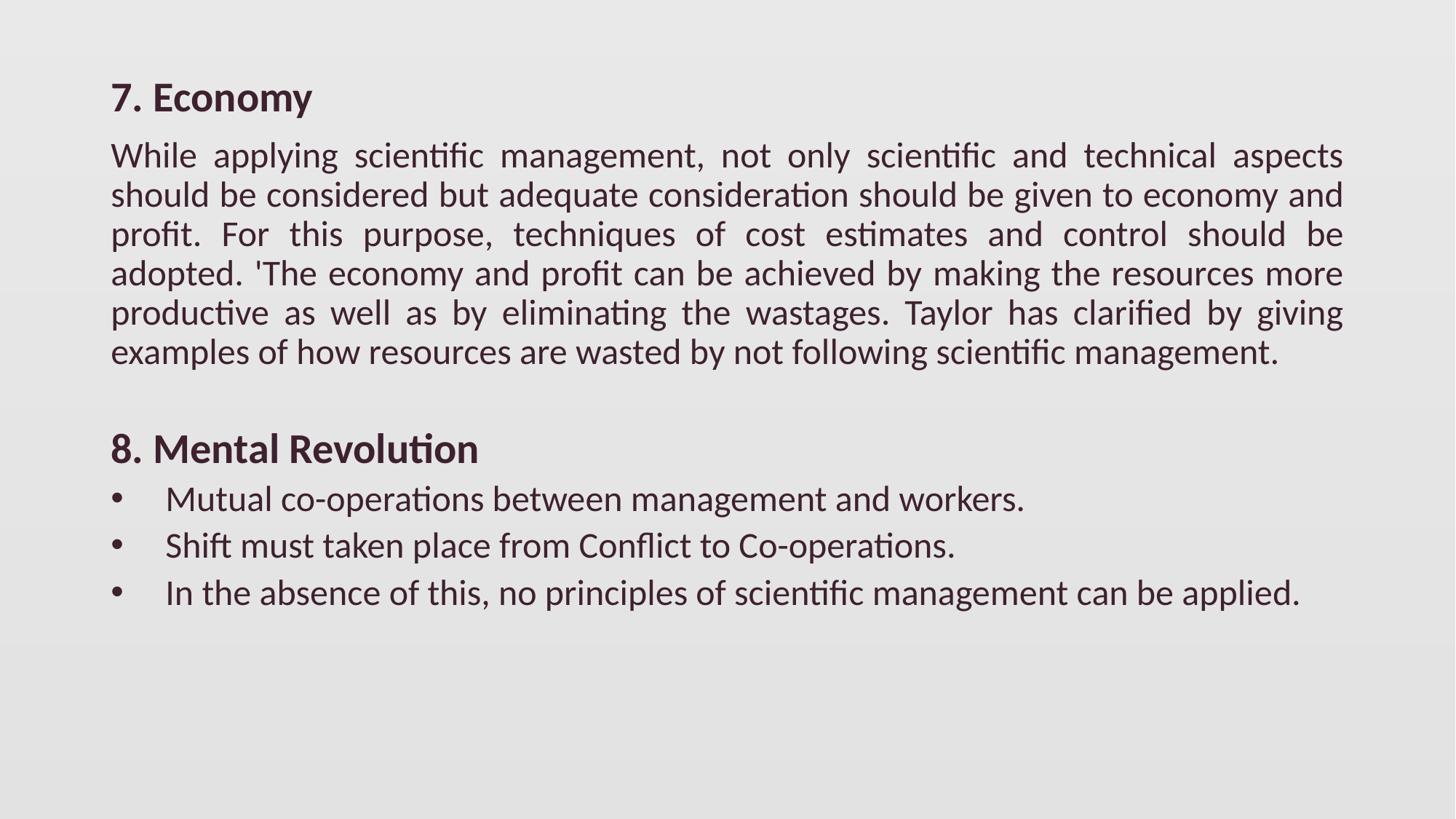

7. Economy
While applying scientific management, not only scientific and technical aspects should be considered but adequate consideration should be given to economy and profit. For this purpose, techniques of cost estimates and control should be adopted. 'The economy and profit can be achieved by making the resources more productive as well as by eliminating the wastages. Taylor has clarified by giving examples of how resources are wasted by not following scientific management.

8. Mental Revolution
Mutual co-operations between management and workers.
Shift must taken place from Conflict to Co-operations.
In the absence of this, no principles of scientific management can be applied.